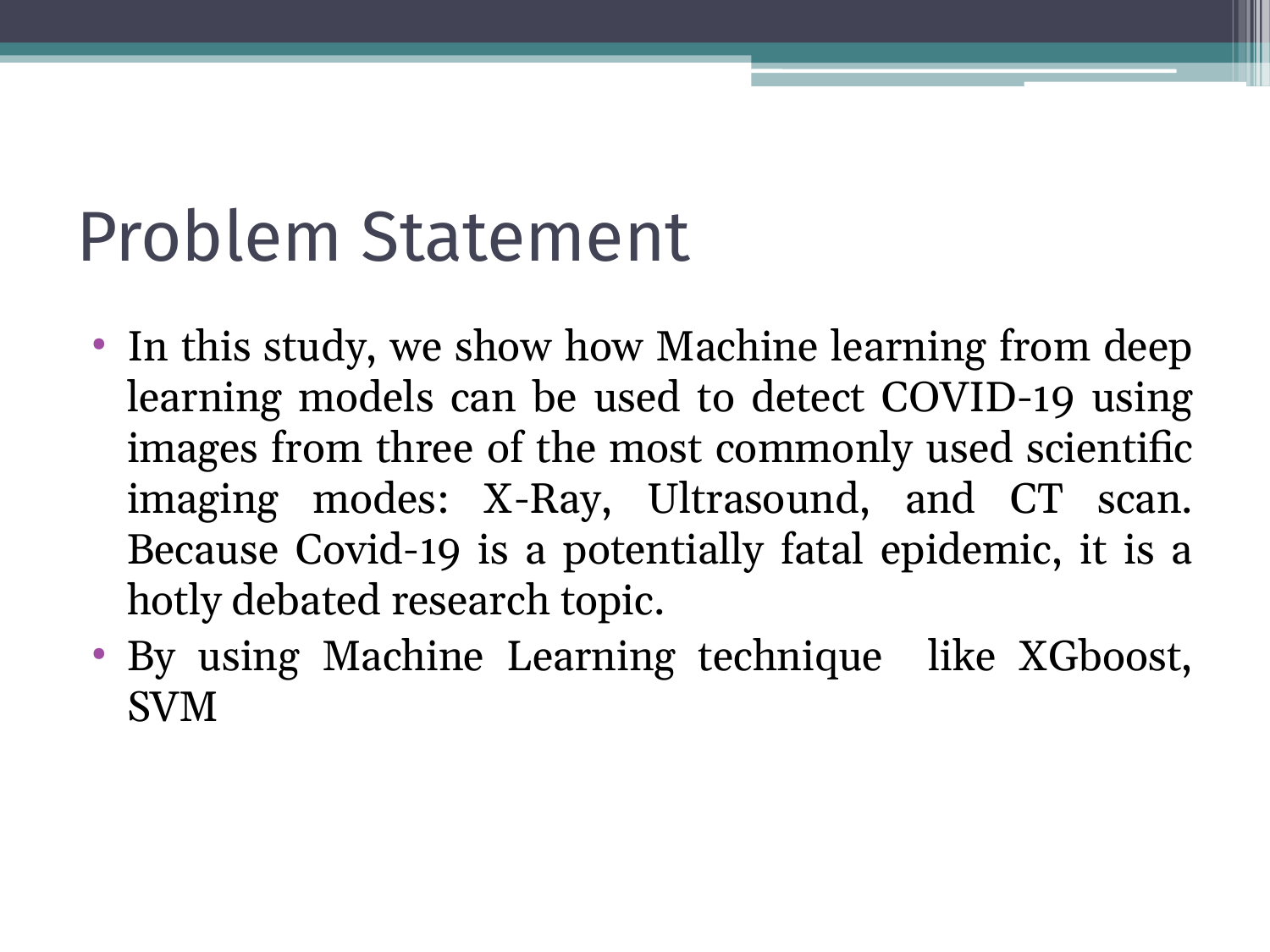

# Problem Statement
In this study, we show how Machine learning from deep learning models can be used to detect COVID-19 using images from three of the most commonly used scientific imaging modes: X-Ray, Ultrasound, and CT scan. Because Covid-19 is a potentially fatal epidemic, it is a hotly debated research topic.
By using Machine Learning technique  like XGboost, SVM